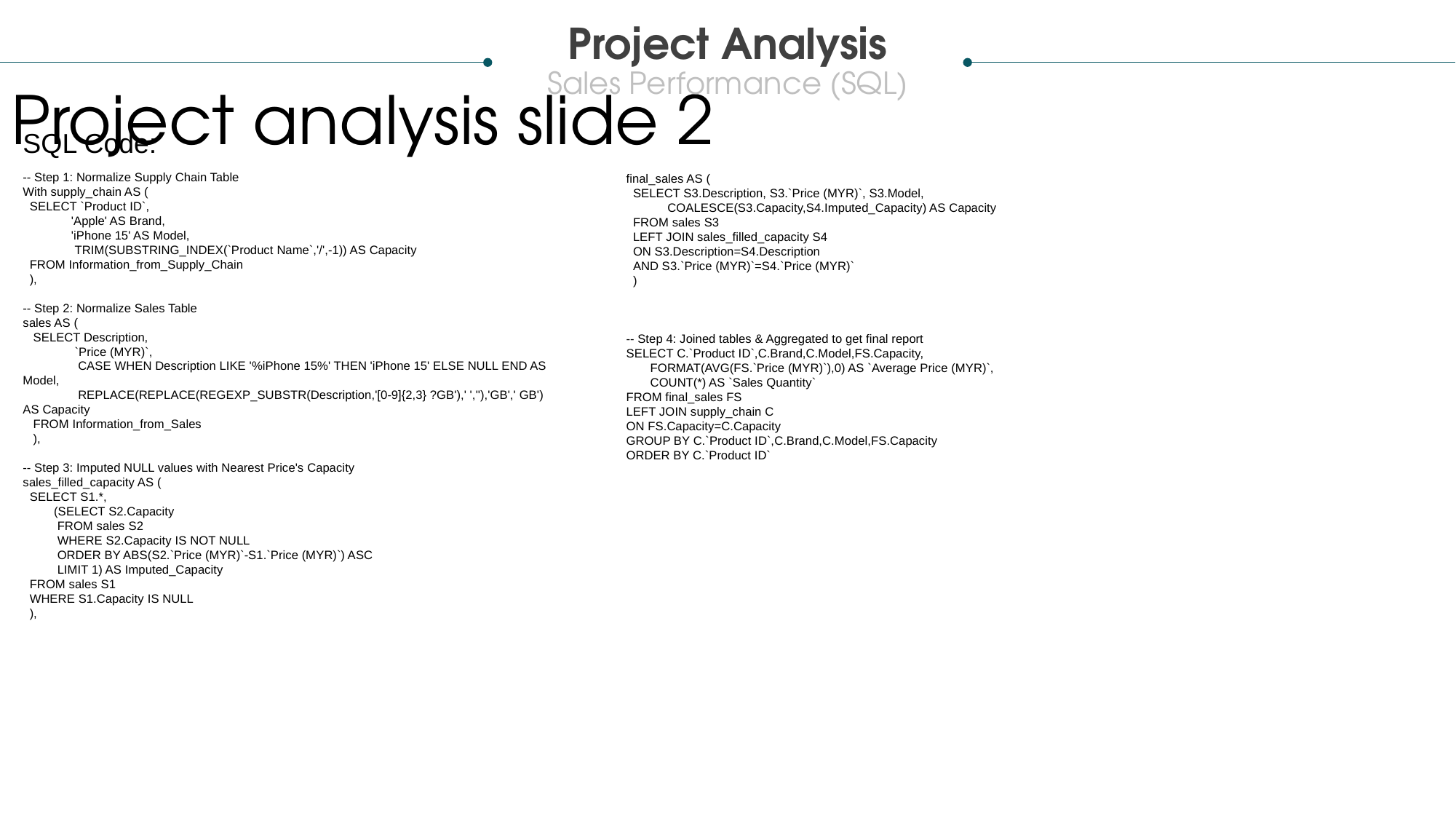

Project Analysis
Sales Performance (SQL)
Project analysis slide 2

SQL Code:

-- Step 1: Normalize Supply Chain Table
With supply_chain AS (
  SELECT `Product ID`,
              'Apple' AS Brand,
              'iPhone 15' AS Model,
               TRIM(SUBSTRING_INDEX(`Product Name`,'/',-1)) AS Capacity
  FROM Information_from_Supply_Chain
  ),

-- Step 2: Normalize Sales Table
sales AS (
   SELECT Description,
               `Price (MYR)`,
                CASE WHEN Description LIKE '%iPhone 15%' THEN 'iPhone 15' ELSE NULL END AS Model,
                REPLACE(REPLACE(REGEXP_SUBSTR(Description,'[0-9]{2,3} ?GB'),' ',''),'GB',' GB') AS Capacity
   FROM Information_from_Sales
   ),

-- Step 3: Imputed NULL values with Nearest Price's Capacity
sales_filled_capacity AS (
  SELECT S1.*,
         (SELECT S2.Capacity
          FROM sales S2
          WHERE S2.Capacity IS NOT NULL
          ORDER BY ABS(S2.`Price (MYR)`-S1.`Price (MYR)`) ASC
          LIMIT 1) AS Imputed_Capacity
  FROM sales S1
  WHERE S1.Capacity IS NULL
  ),

final_sales AS (
  SELECT S3.Description, S3.`Price (MYR)`, S3.Model,
            COALESCE(S3.Capacity,S4.Imputed_Capacity) AS Capacity
  FROM sales S3
  LEFT JOIN sales_filled_capacity S4
  ON S3.Description=S4.Description
  AND S3.`Price (MYR)`=S4.`Price (MYR)`
  )

-- Step 4: Joined tables & Aggregated to get final report
SELECT C.`Product ID`,C.Brand,C.Model,FS.Capacity,
       FORMAT(AVG(FS.`Price (MYR)`),0) AS `Average Price (MYR)`,
       COUNT(*) AS `Sales Quantity`
FROM final_sales FS
LEFT JOIN supply_chain C
ON FS.Capacity=C.Capacity
GROUP BY C.`Product ID`,C.Brand,C.Model,FS.Capacity
ORDER BY C.`Product ID`